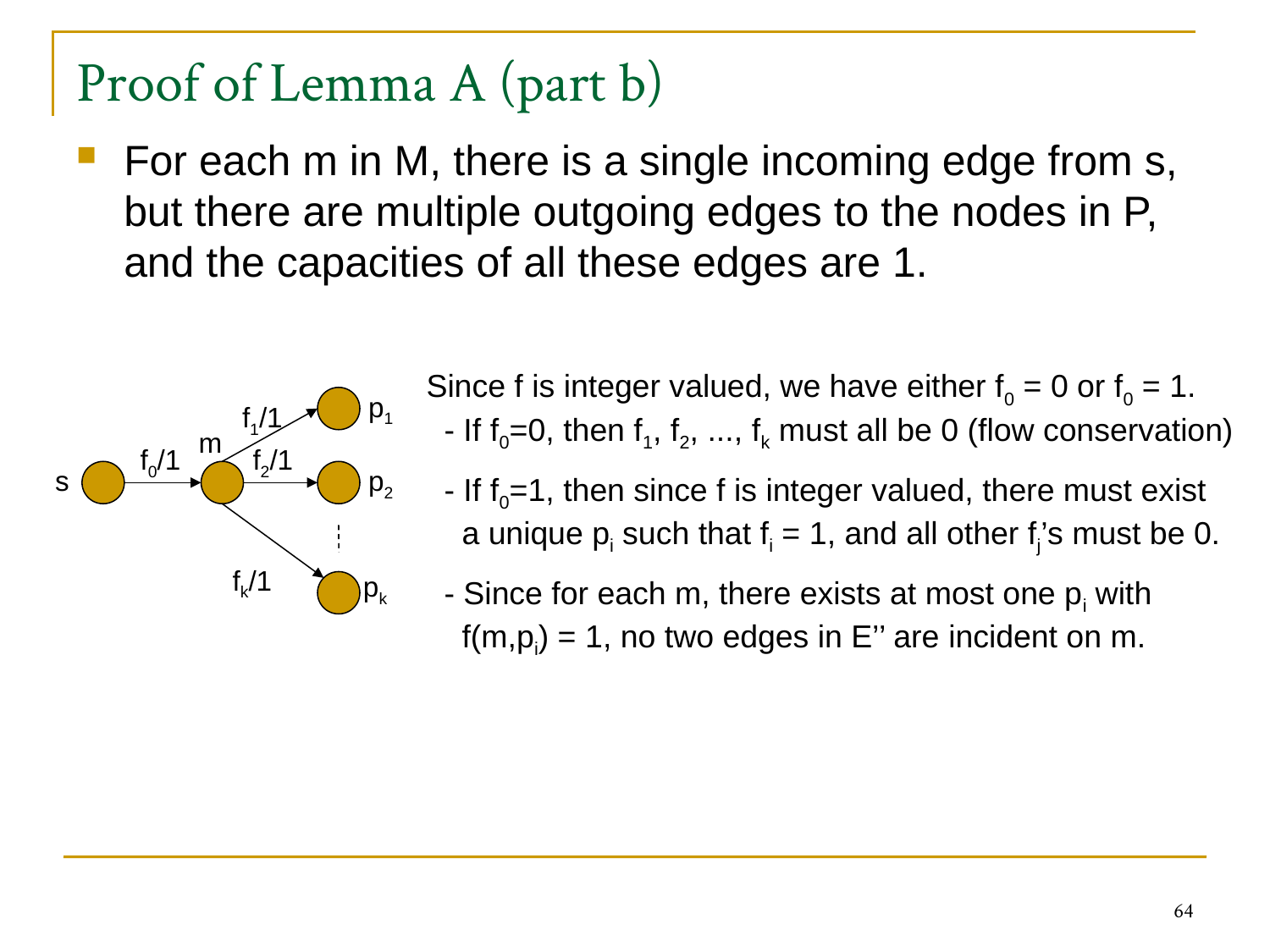

# Proof of Lemma A (part b)
For each m in M, there is a single incoming edge from s, but there are multiple outgoing edges to the nodes in P, and the capacities of all these edges are 1.
Since f is integer valued, we have either f0 = 0 or f0 = 1.
  - If f0=0, then f1, f2, ..., fk must all be 0 (flow conservation)

  - If f0=1, then since f is integer valued, there must exist
    a unique pi such that fi = 1, and all other fj’s must be 0.

  - Since for each m, there exists at most one pi with
    f(m,pi) = 1, no two edges in E’’ are incident on m.
p1

f1/1
m
f0/1
f2/1
s
p2

fk/1
pk

64